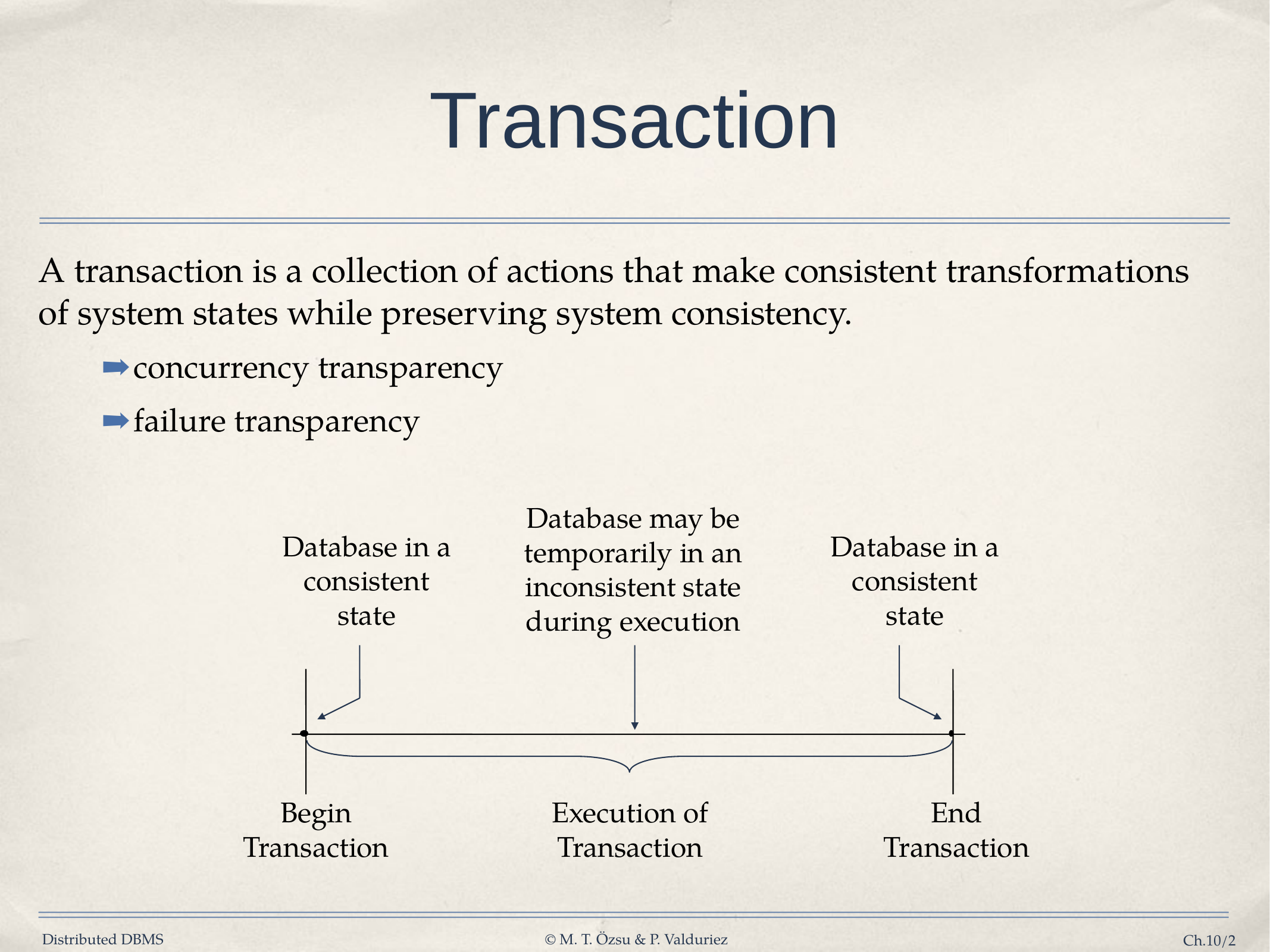

# Transaction
A transaction is a collection of actions that make consistent transformations of system states while preserving system consistency.
concurrency transparency
failure transparency

Database may be
temporarily in an
inconsistent state
during execution
Database in a
consistent
state
Database in a
consistent
state

Begin
Transaction
Execution of
Transaction
End
Transaction